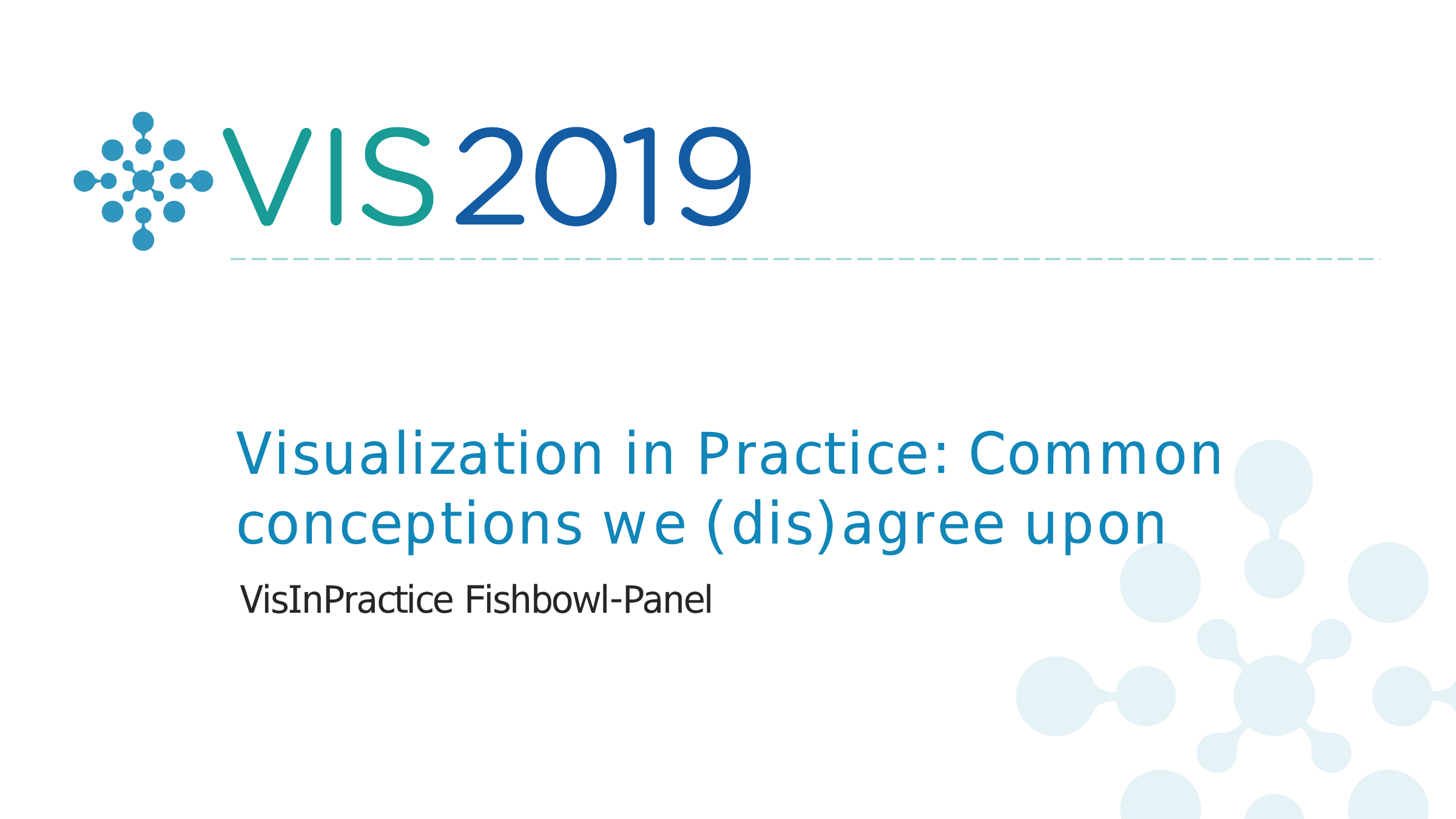

# Visualization in Practice: Common conceptions we (dis)agree upon
VisInPractice Fishbowl-Panel